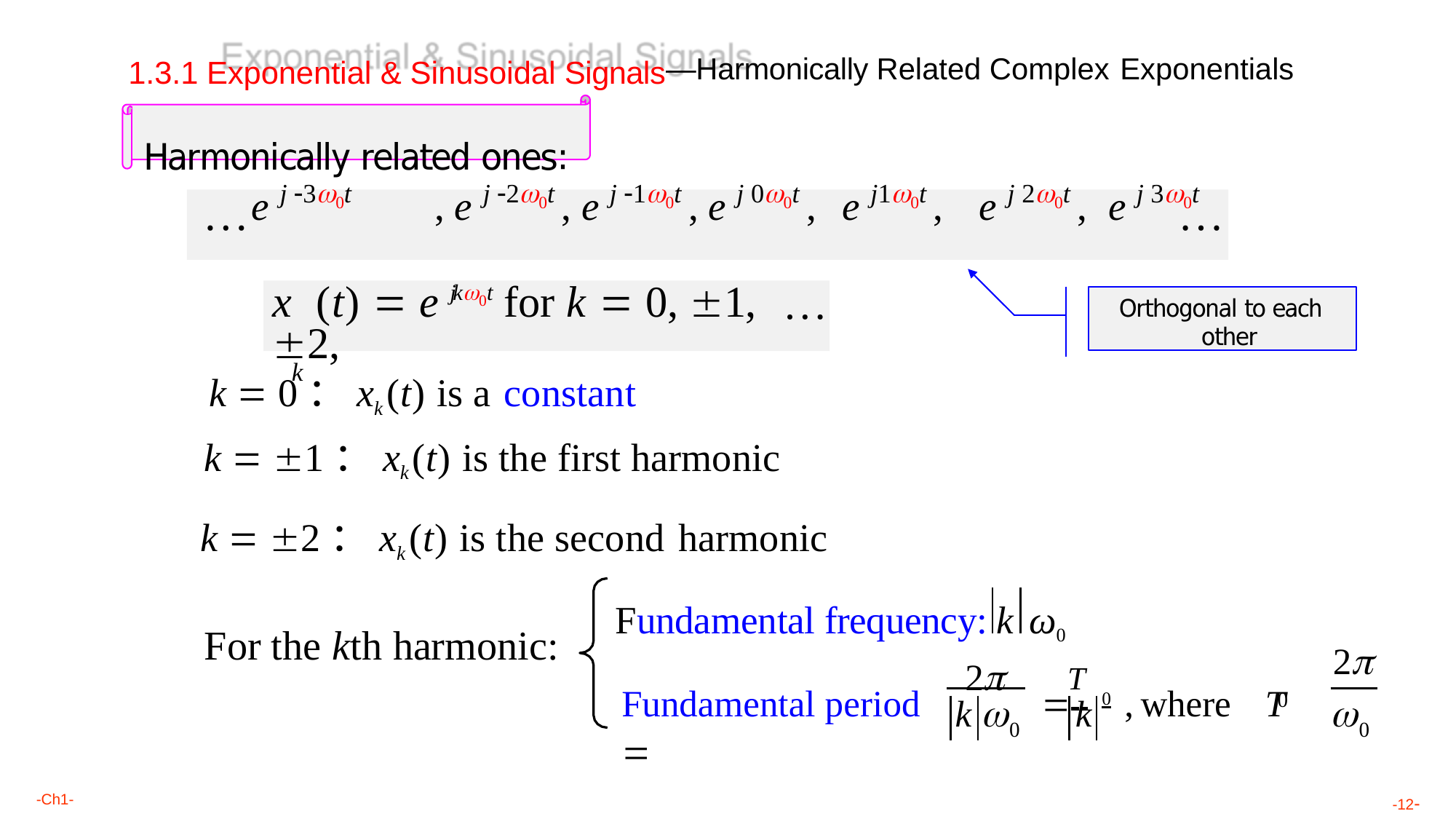

1.3.1 Exponential & Sinusoidal Signals—Harmonically Related Complex Exponentials

Harmonically related ones:

e j −3ω0t	, e j −2ω0t , e j −1ω0t , e j 0ω0t ,	e j1ω0t ,	e j 2ω0t ,	e j 3ω0t

x	(t) = e jkω0t	for k = 0, ±1, ±2,
k
Orthogonal to each  other
k = 0：xk (t) is a constant
k = ±1：xk (t) is the first harmonic
k = ±2：xk (t) is the second harmonic
Fundamental frequency: k ω0

For the kth harmonic:
2π	T
2π
Fundamental period	=  0 ,	where	T	=
0
k ω	k
ω

0
0
-Ch1-
-12-